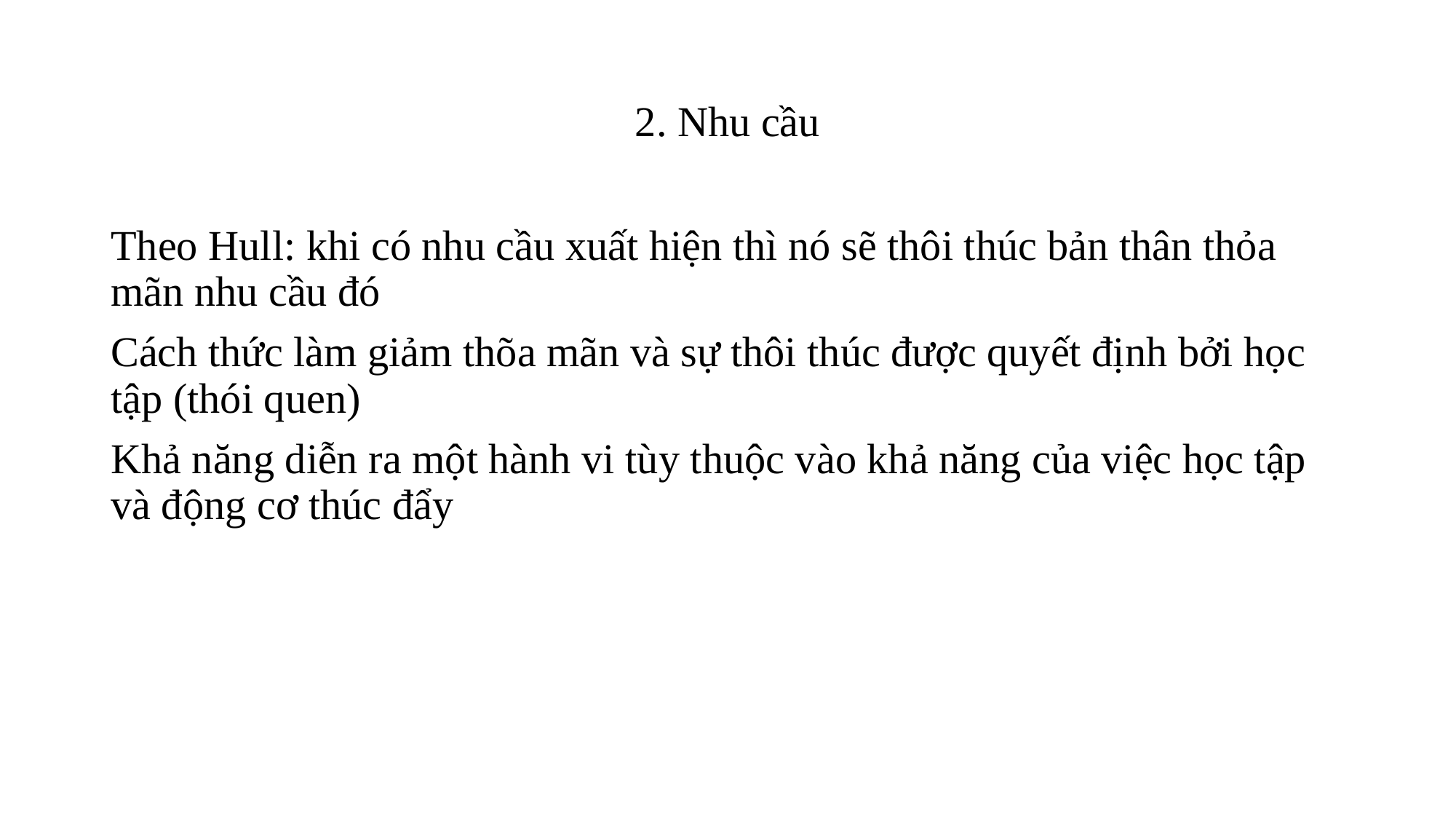

# 2. Nhu cầu
Theo Hull: khi có nhu cầu xuất hiện thì nó sẽ thôi thúc bản thân thỏa mãn nhu cầu đó
Cách thức làm giảm thõa mãn và sự thôi thúc được quyết định bởi học tập (thói quen)
Khả năng diễn ra một hành vi tùy thuộc vào khả năng của việc học tập và động cơ thúc đẩy